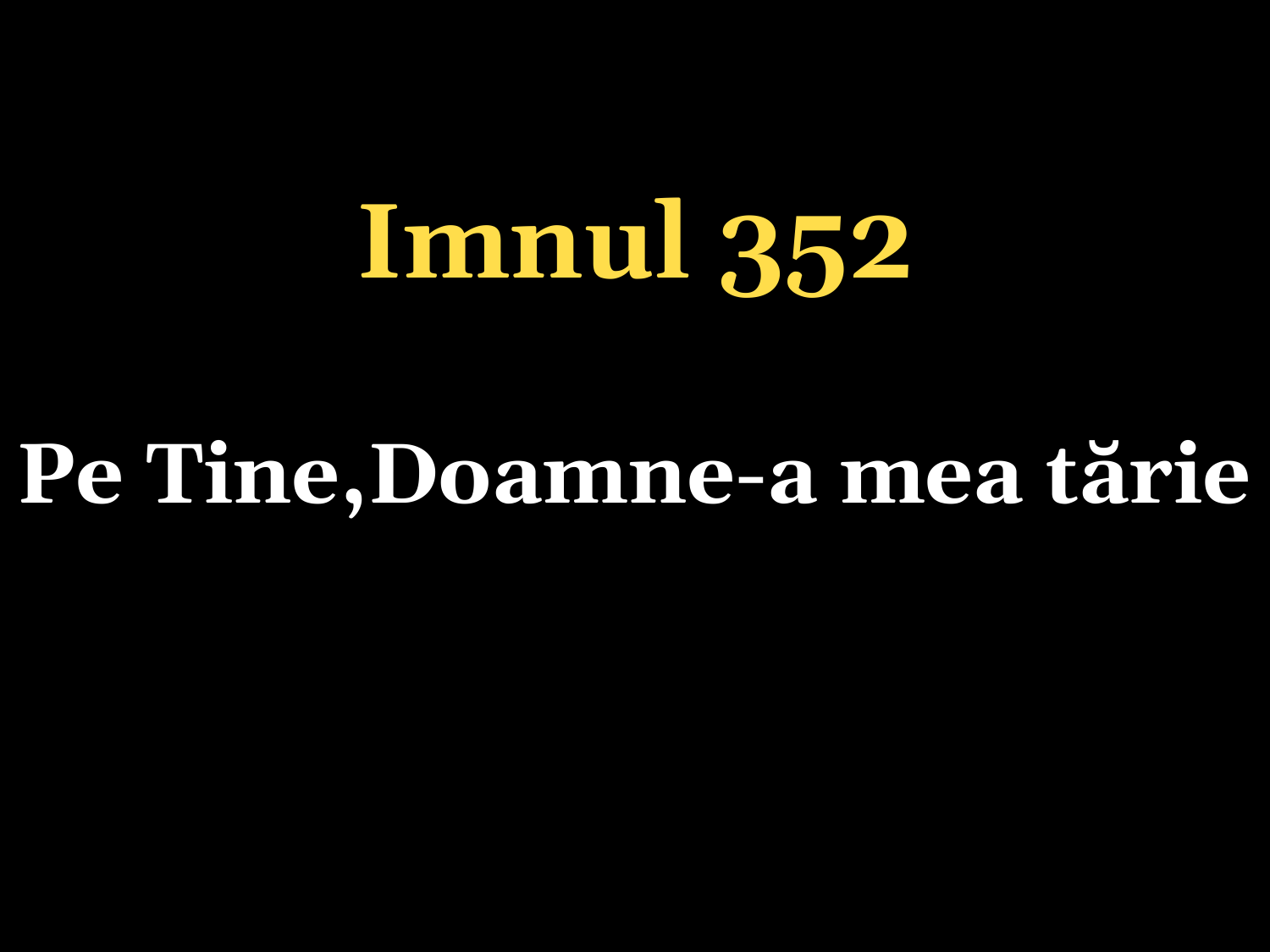

Imnul 352

Pe Tine,Doamne-a mea tărie
131/920